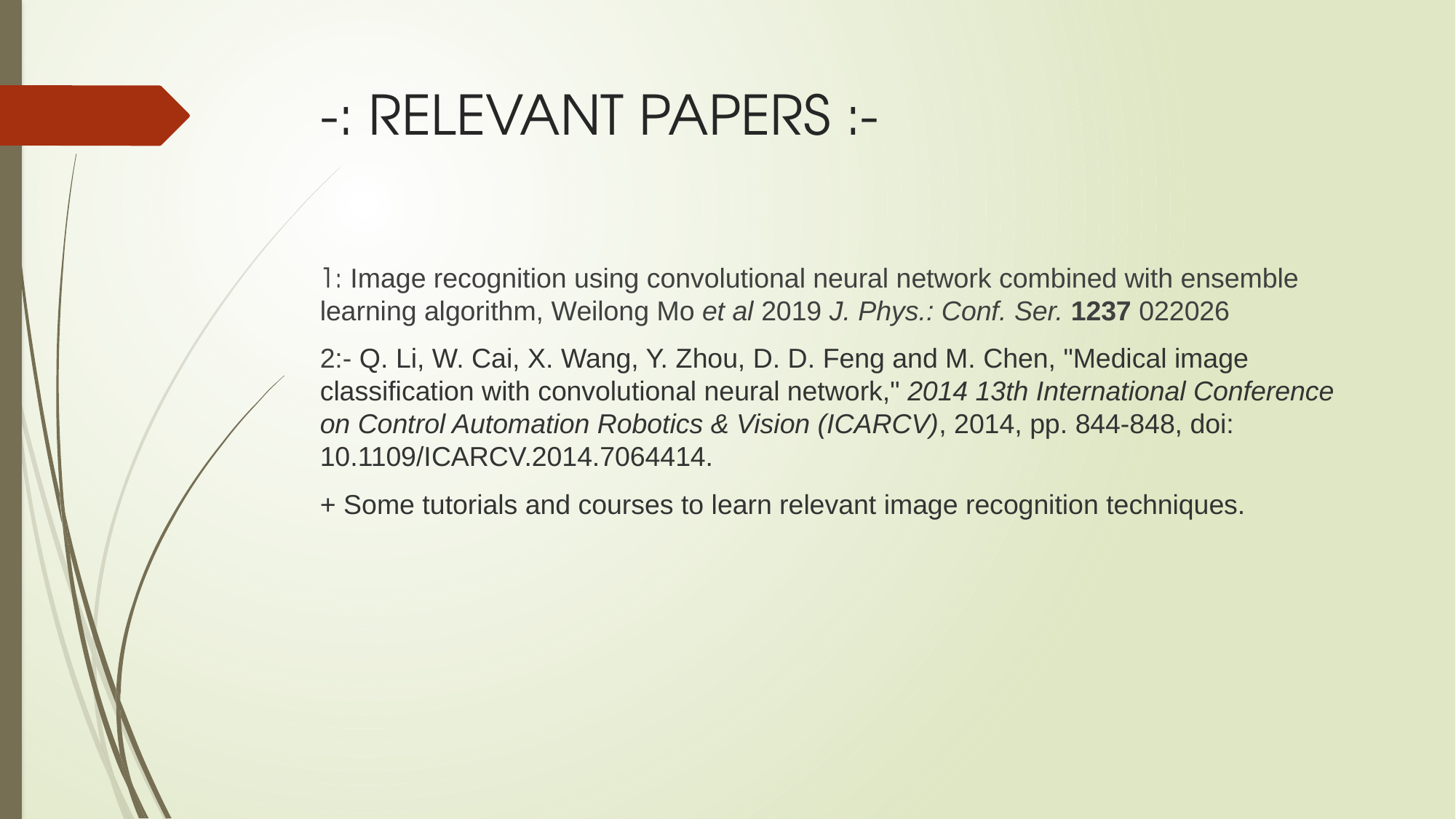

# -: RELEVANT PAPERS :-
1: Image recognition using convolutional neural network combined with ensemble learning algorithm, Weilong Mo et al 2019 J. Phys.: Conf. Ser. 1237 022026
2:- Q. Li, W. Cai, X. Wang, Y. Zhou, D. D. Feng and M. Chen, "Medical image classification with convolutional neural network," 2014 13th International Conference on Control Automation Robotics & Vision (ICARCV), 2014, pp. 844-848, doi: 10.1109/ICARCV.2014.7064414.
+ Some tutorials and courses to learn relevant image recognition techniques.